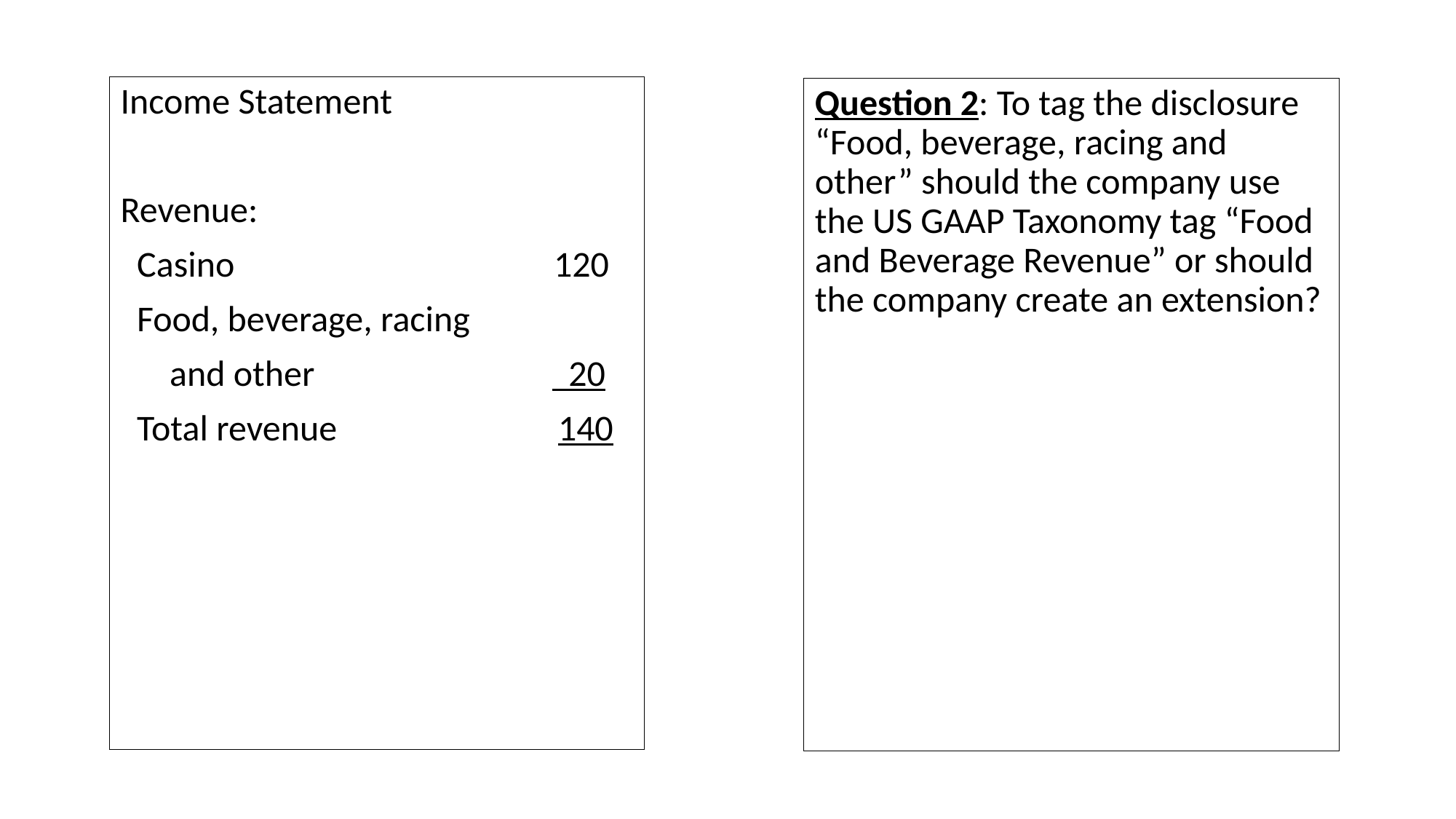

Income Statement

Revenue:
  Casino                                       120
  Food, beverage, racing
      and other                               20
  Total revenue                           140
Question 2: To tag the disclosure “Food, beverage, racing and other” should the company use the US GAAP Taxonomy tag “Food and Beverage Revenue” or should the company create an extension?